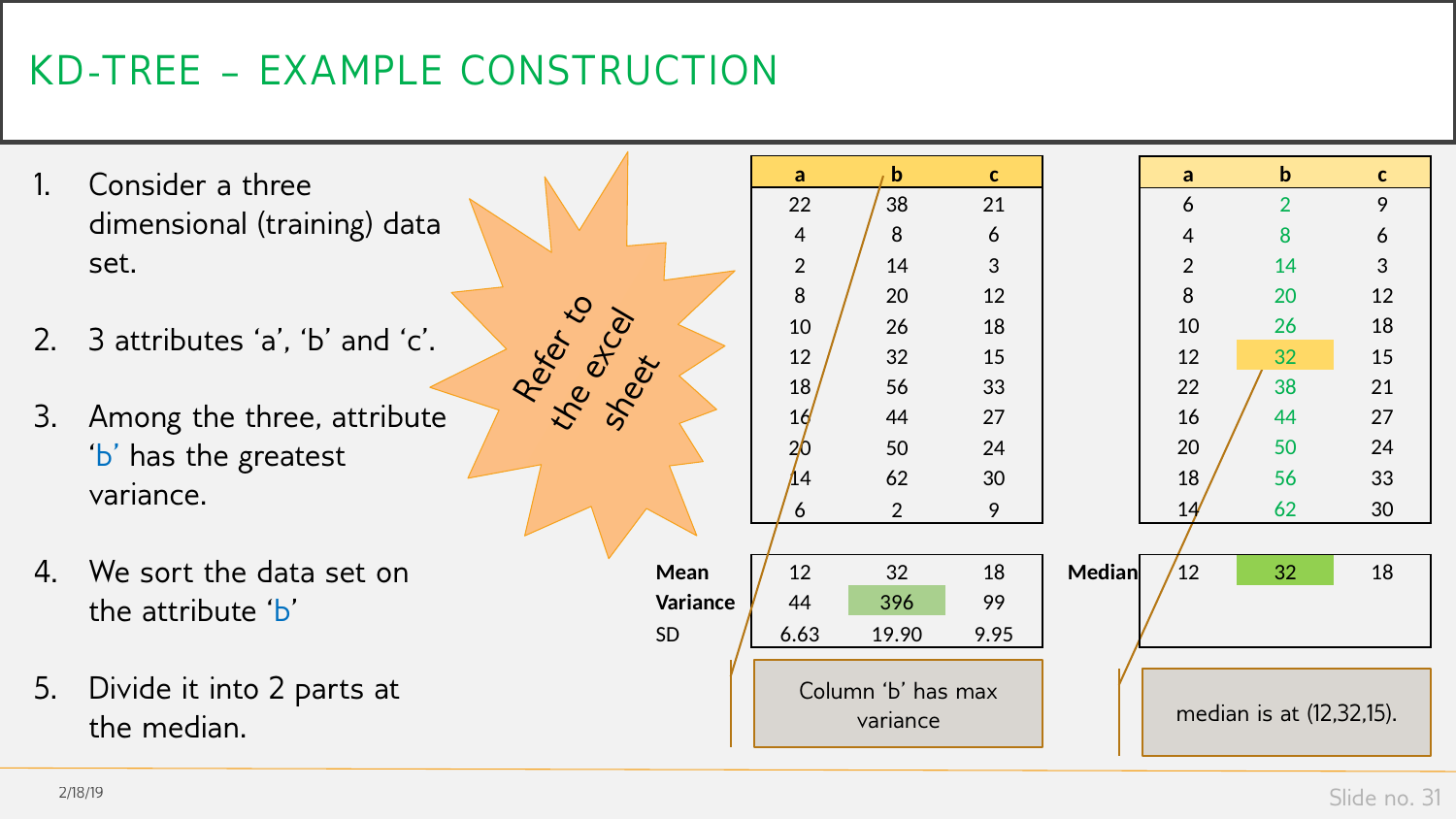

# Kd-tree – example construction
|  | a | b | c |
| --- | --- | --- | --- |
|  | 22 | 38 | 21 |
|  | 4 | 8 | 6 |
|  | 2 | 14 | 3 |
|  | 8 | 20 | 12 |
|  | 10 | 26 | 18 |
|  | 12 | 32 | 15 |
|  | 18 | 56 | 33 |
|  | 16 | 44 | 27 |
|  | 20 | 50 | 24 |
|  | 14 | 62 | 30 |
|  | 6 | 2 | 9 |
|  |  |  |  |
| Mean | 12 | 32 | 18 |
| Variance | 44 | 396 | 99 |
| SD | 6.63 | 19.90 | 9.95 |
Consider a three dimensional (training) data set.

3 attributes ‘a’, ‘b’ and ‘c’.

Among the three, attribute ‘b’ has the greatest variance.

We sort the data set on the attribute ‘b’

Divide it into 2 parts at the median.
|  | a | b | c |
| --- | --- | --- | --- |
|  | 6 | 2 | 9 |
|  | 4 | 8 | 6 |
|  | 2 | 14 | 3 |
|  | 8 | 20 | 12 |
|  | 10 | 26 | 18 |
|  | 12 | 32 | 15 |
|  | 22 | 38 | 21 |
|  | 16 | 44 | 27 |
|  | 20 | 50 | 24 |
|  | 18 | 56 | 33 |
|  | 14 | 62 | 30 |
|  |  |  |  |
| Median | 12 | 32 | 18 |
|  |  |  |  |
|  |  |  |  |
Refer to the excel sheet
Column ‘b’ has max variance
median is at (12,32,15).
2/18/19
Slide no. 31